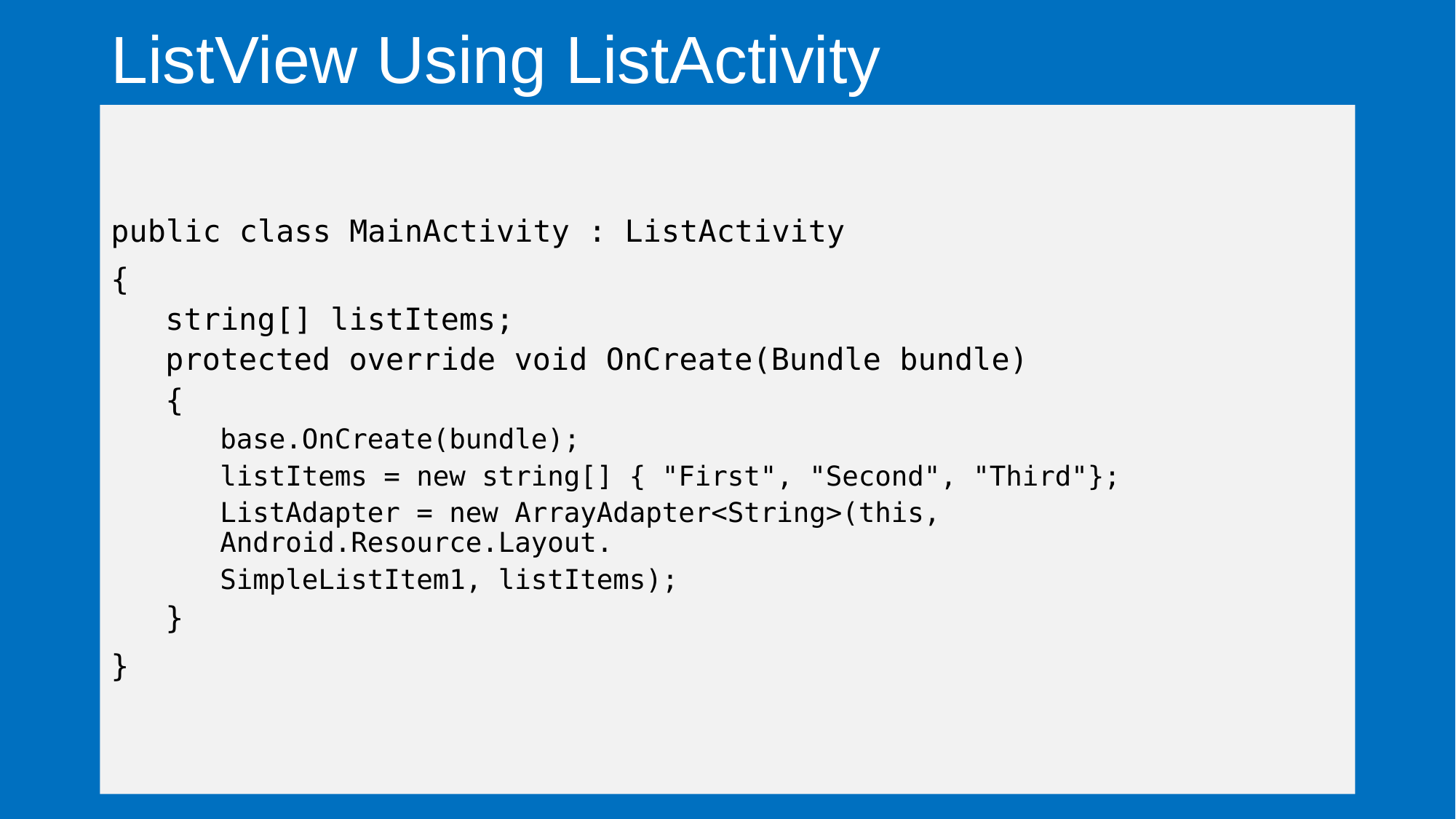

# ListView Using ListActivity
public class MainActivity : ListActivity
{
string[] listItems;
protected override void OnCreate(Bundle bundle)
{
base.OnCreate(bundle);
listItems = new string[] { "First", "Second", "Third"};
ListAdapter = new ArrayAdapter<String>(this, Android.Resource.Layout.
SimpleListItem1, listItems);
}
}